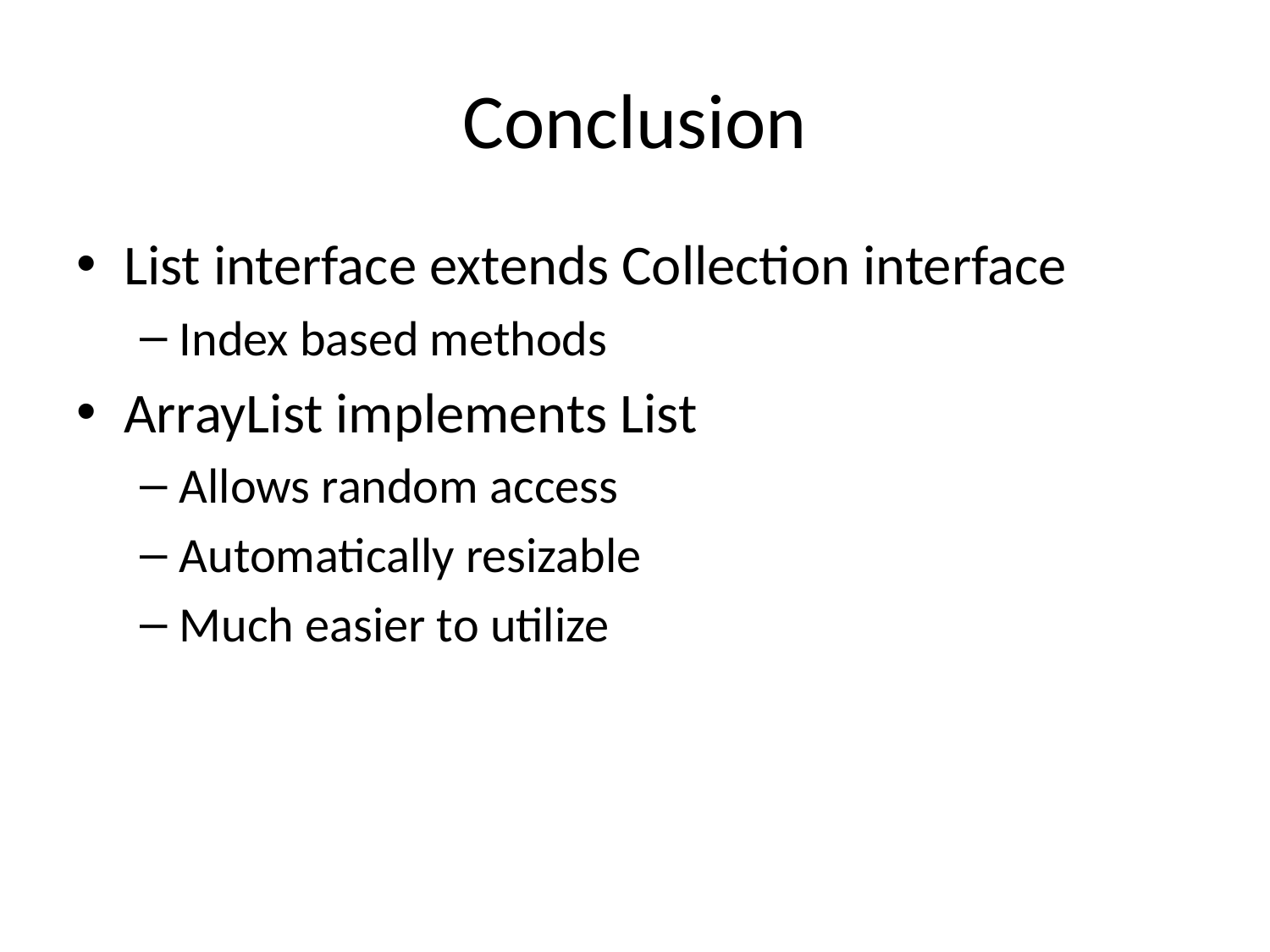

# Conclusion
List interface extends Collection interface
Index based methods
ArrayList implements List
Allows random access
Automatically resizable
Much easier to utilize